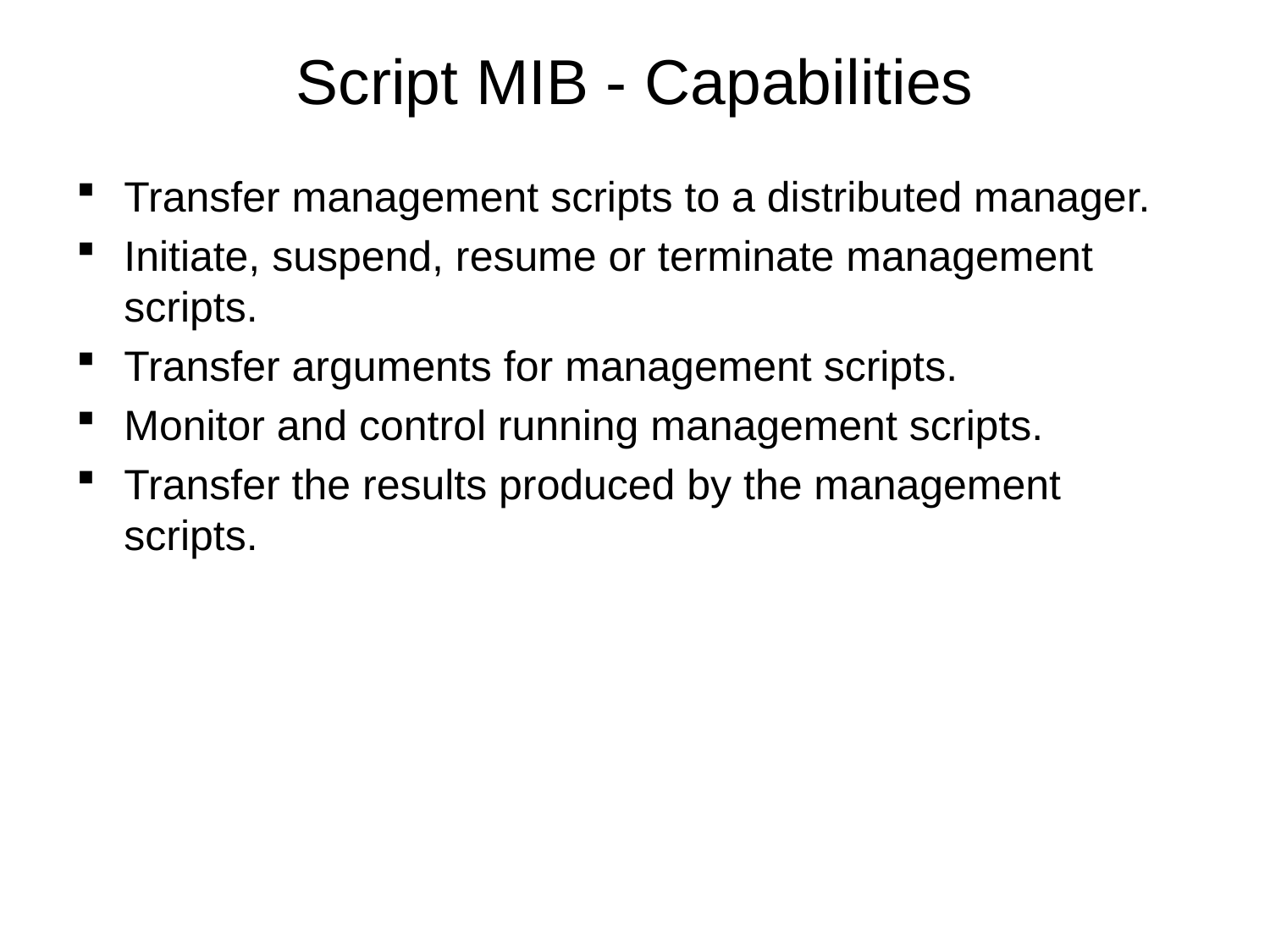

# Script MIB - Capabilities
Transfer management scripts to a distributed manager.
Initiate, suspend, resume or terminate management scripts.
Transfer arguments for management scripts.
Monitor and control running management scripts.
Transfer the results produced by the management scripts.